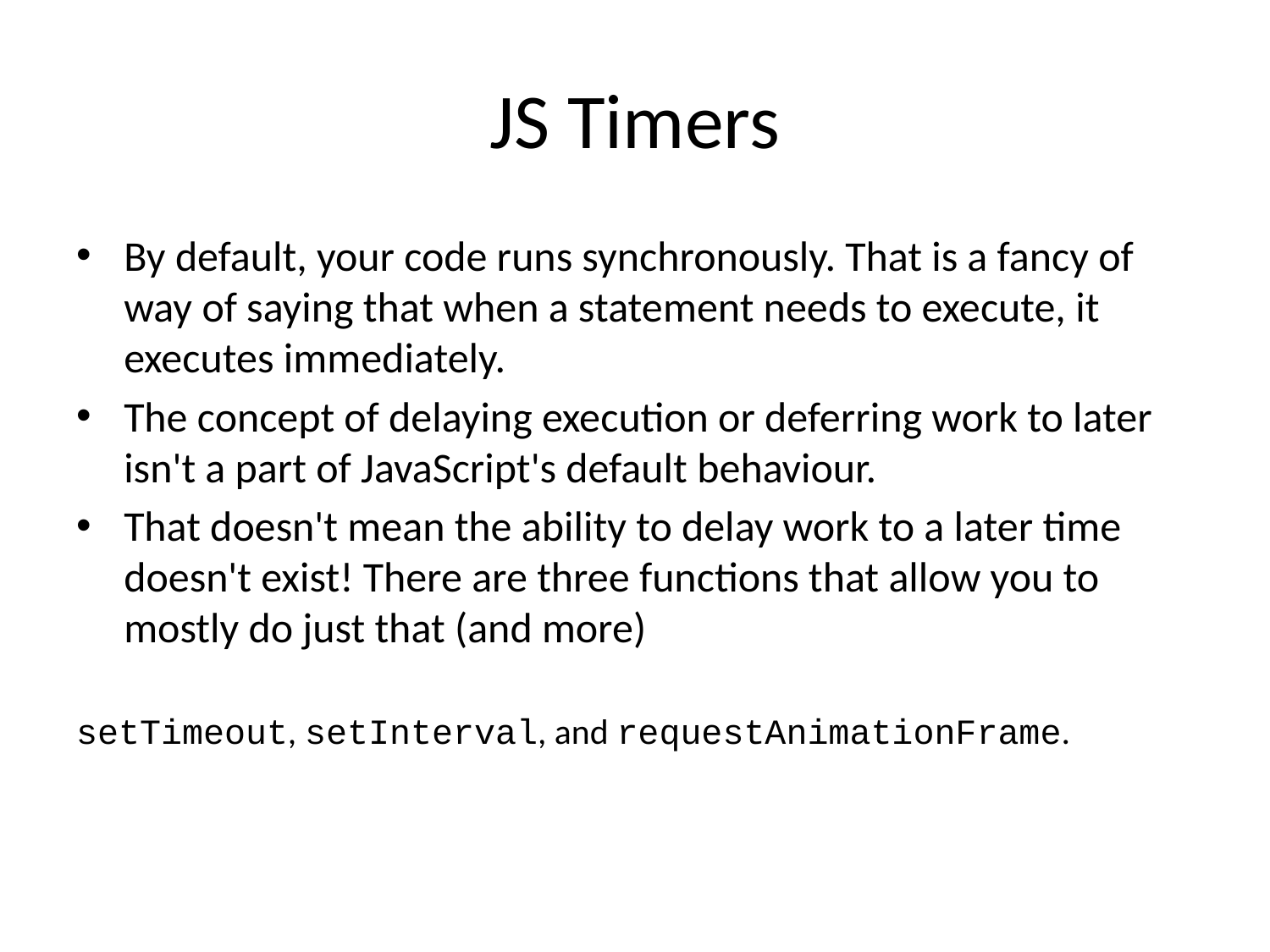

# JS Timers
By default, your code runs synchronously. That is a fancy of way of saying that when a statement needs to execute, it executes immediately.
The concept of delaying execution or deferring work to later isn't a part of JavaScript's default behaviour.
That doesn't mean the ability to delay work to a later time doesn't exist! There are three functions that allow you to mostly do just that (and more)
setTimeout, setInterval, and requestAnimationFrame.